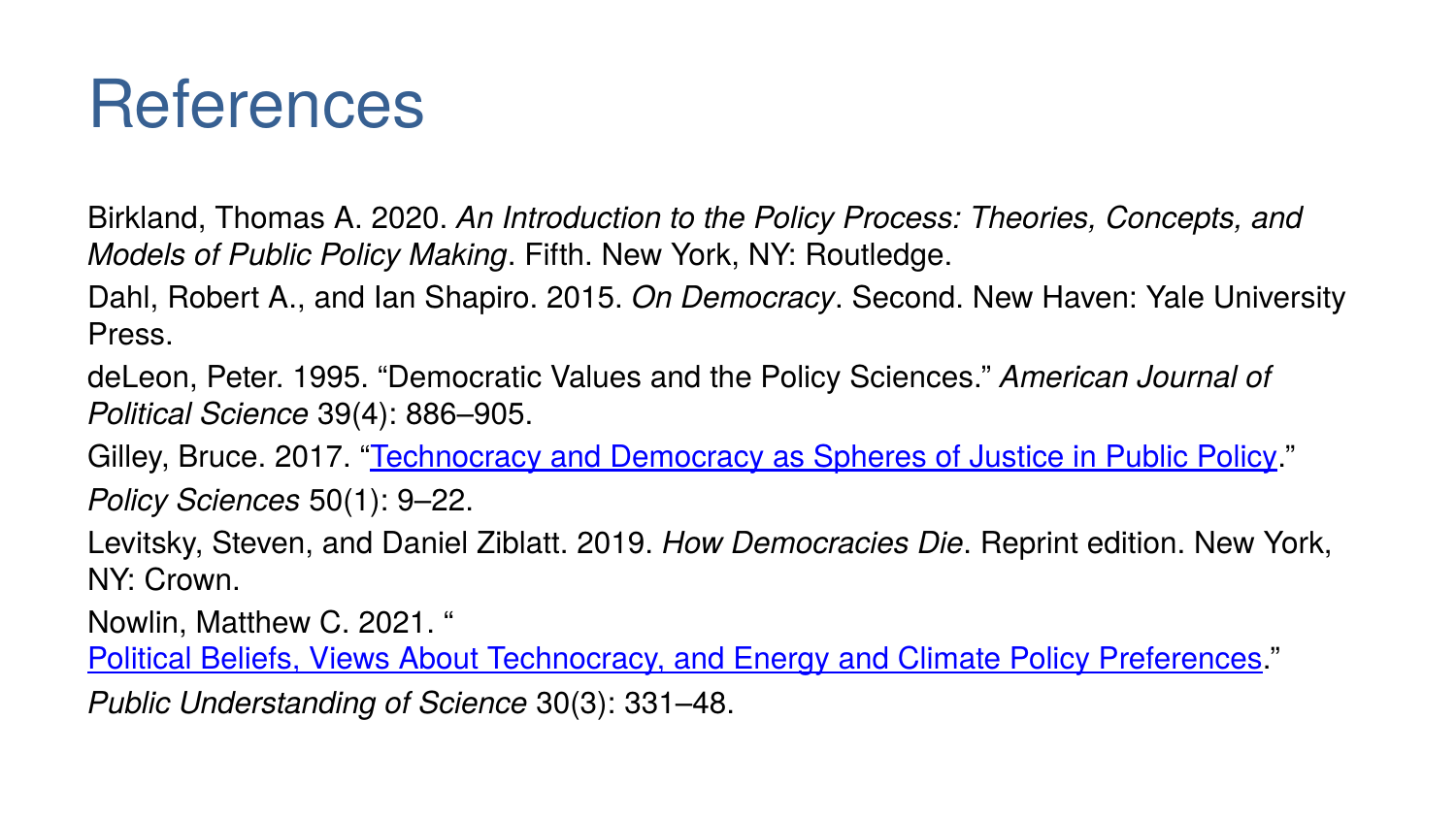

# References
Birkland, Thomas A. 2020. An Introduction to the Policy Process: Theories, Concepts, and Models of Public Policy Making. Fifth. New York, NY: Routledge.
Dahl, Robert A., and Ian Shapiro. 2015. On Democracy. Second. New Haven: Yale University Press.
deLeon, Peter. 1995. “Democratic Values and the Policy Sciences.” American Journal of Political Science 39(4): 886–905.
Gilley, Bruce. 2017. “Technocracy and Democracy as Spheres of Justice in Public Policy.” Policy Sciences 50(1): 9–22.
Levitsky, Steven, and Daniel Ziblatt. 2019. How Democracies Die. Reprint edition. New York, NY: Crown.
Nowlin, Matthew C. 2021. “Political Beliefs, Views About Technocracy, and Energy and Climate Policy Preferences.” Public Understanding of Science 30(3): 331–48.